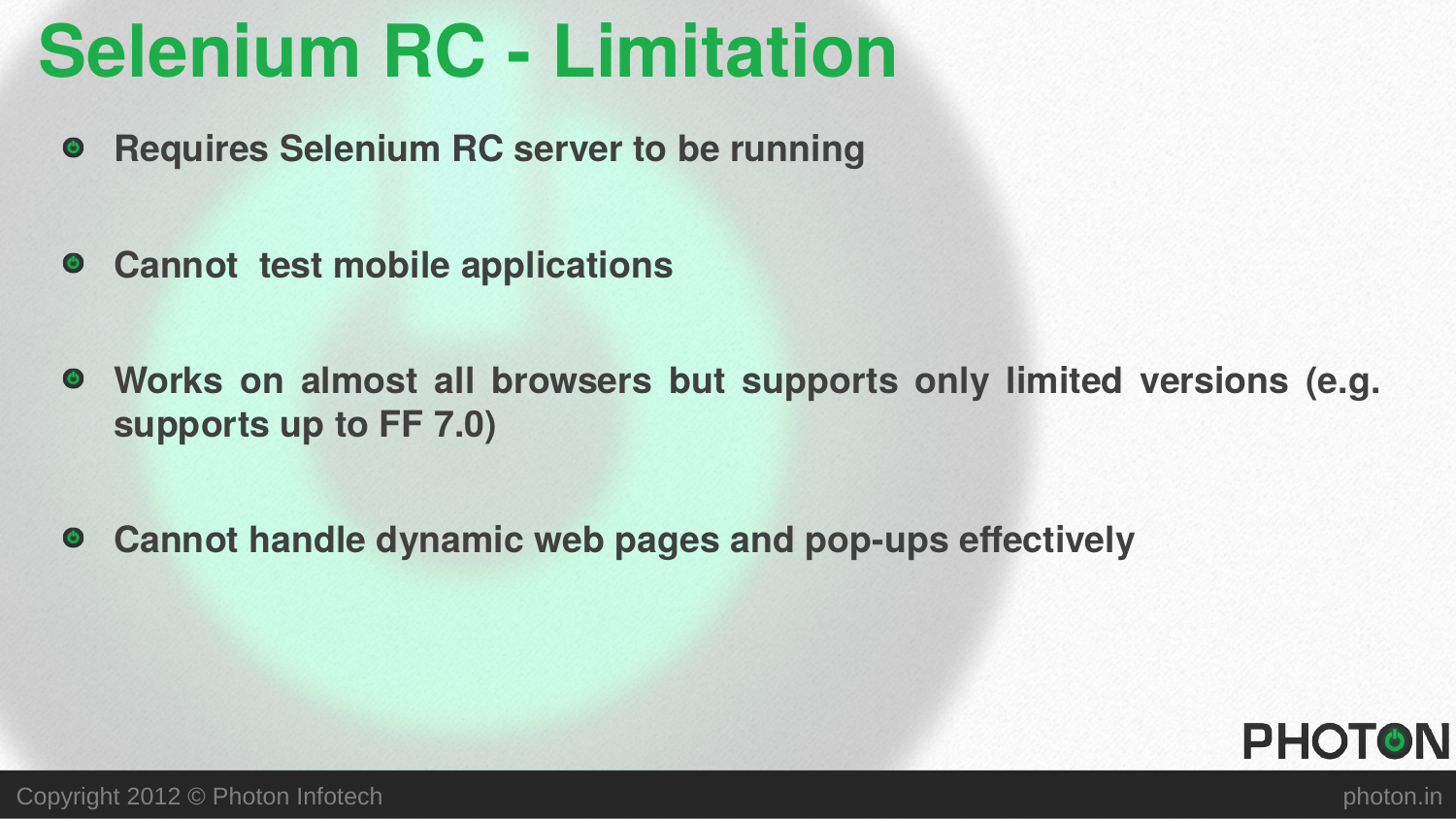

# Selenium RC - Limitation
Requires Selenium RC server to be running

Cannot  test mobile applications

Works on almost all browsers but supports only limited versions (e.g. supports up to FF 7.0)

Cannot handle dynamic web pages and pop-ups effectively